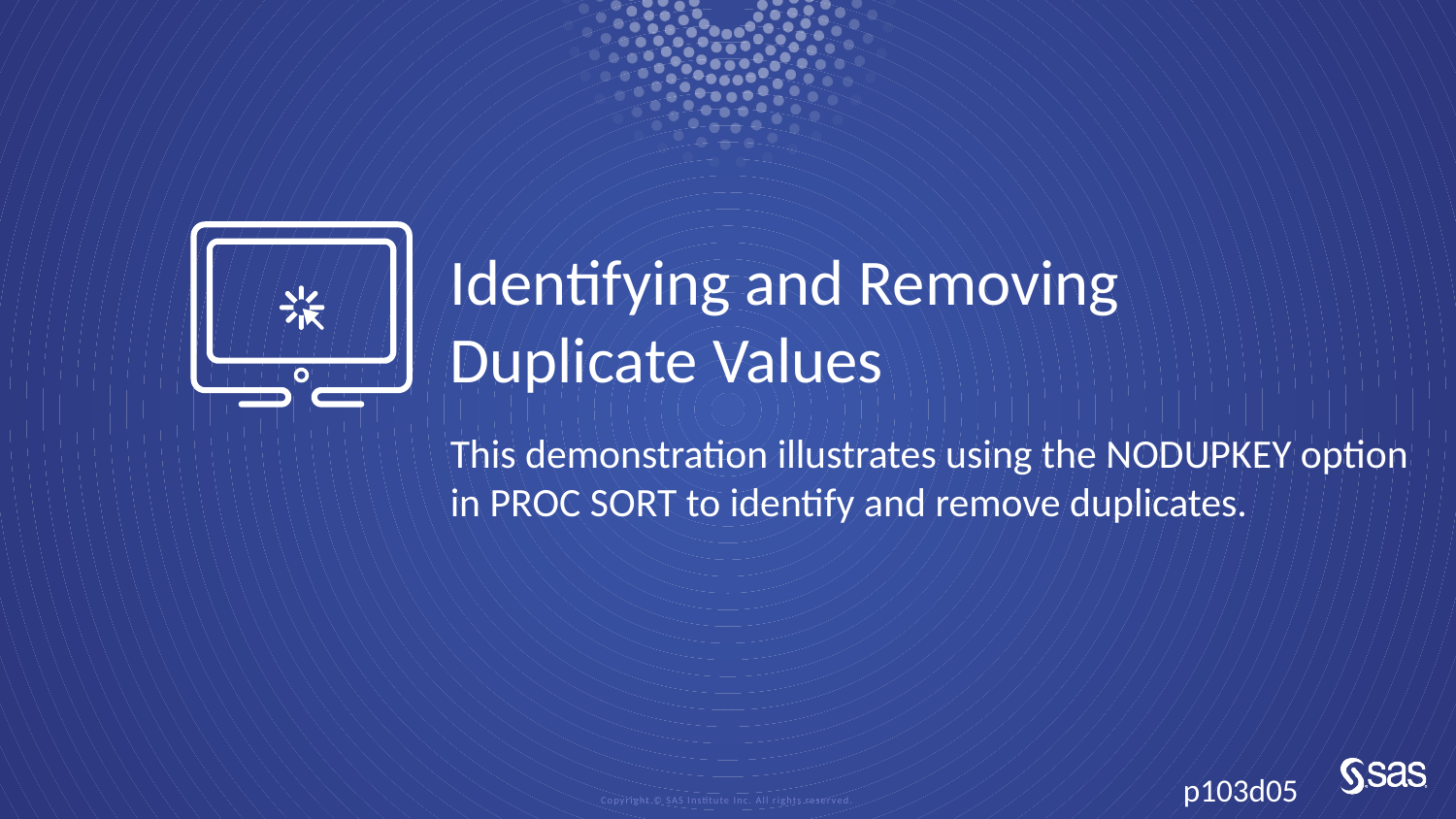

# Identifying and Removing Duplicate Values
This demonstration illustrates using the NODUPKEY option in PROC SORT to identify and remove duplicates.
p103d05